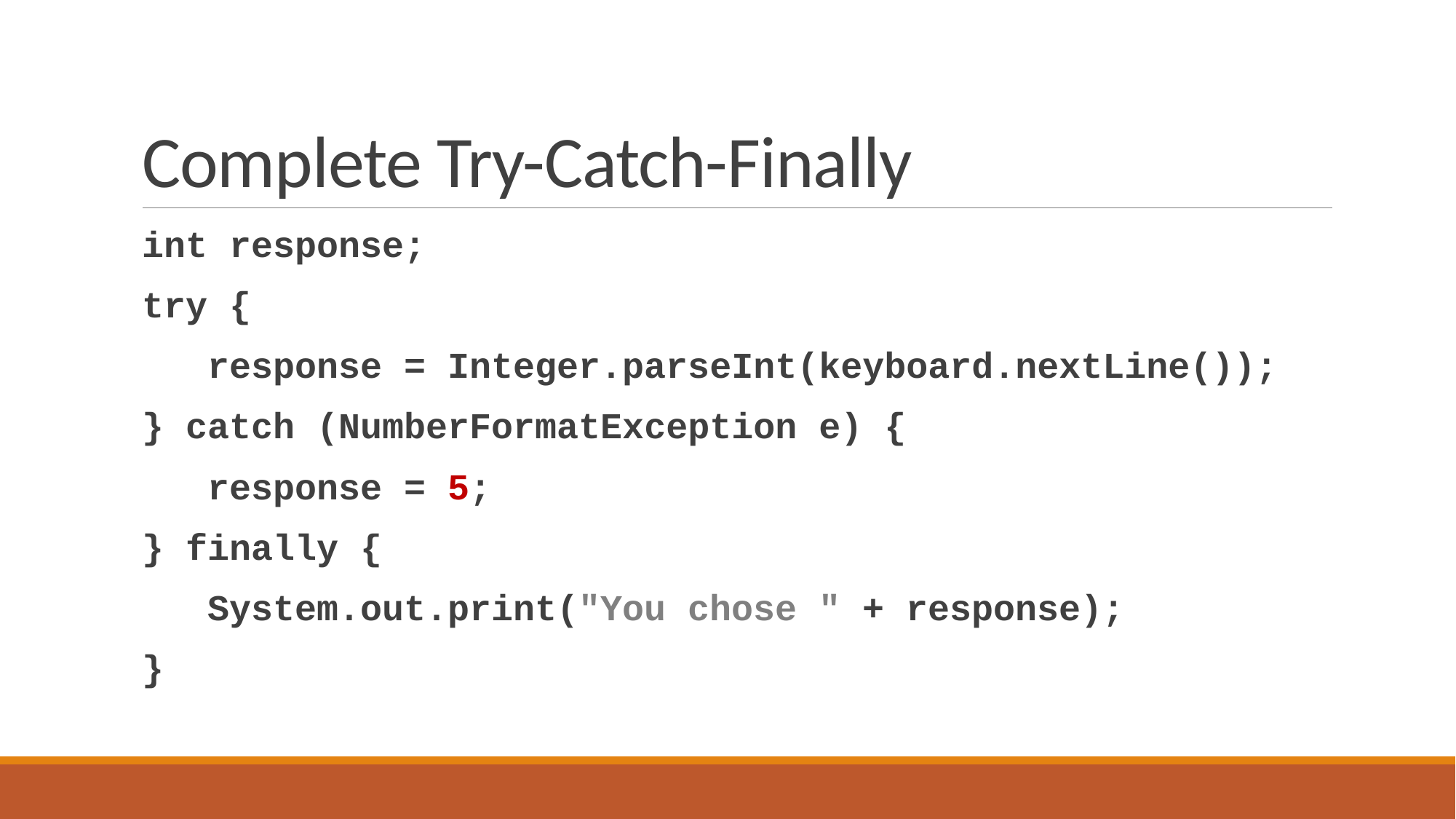

# Complete Try-Catch-Finally
int response;
try {
   response = Integer.parseInt(keyboard.nextLine());
} catch (NumberFormatException e) {
   response = 5;
} finally {
   System.out.print("You chose " + response);
}